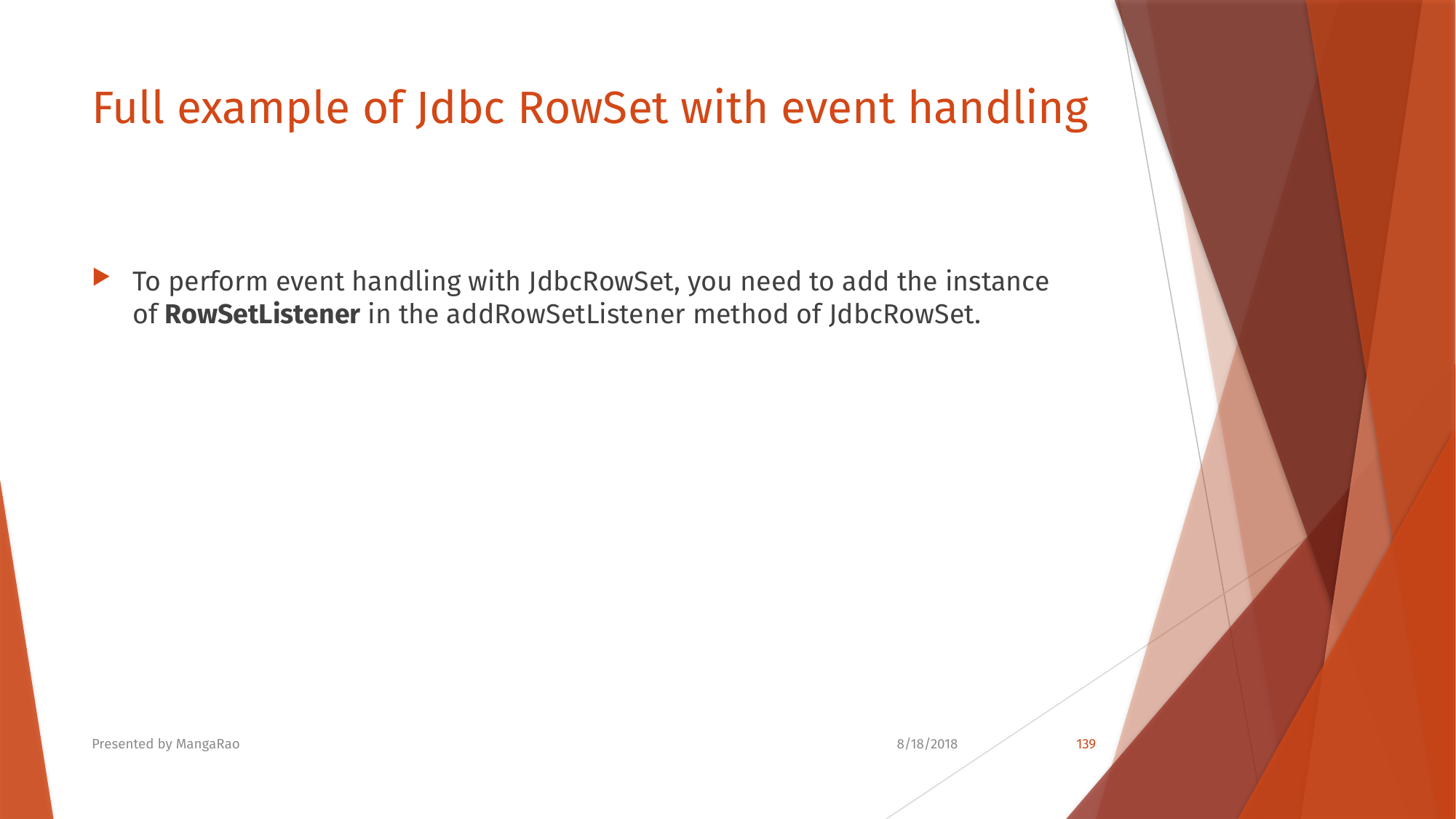

# Full example of Jdbc RowSet with event handling
To perform event handling with JdbcRowSet, you need to add the instance of RowSetListener in the addRowSetListener method of JdbcRowSet.
Presented by MangaRao
8/18/2018
139